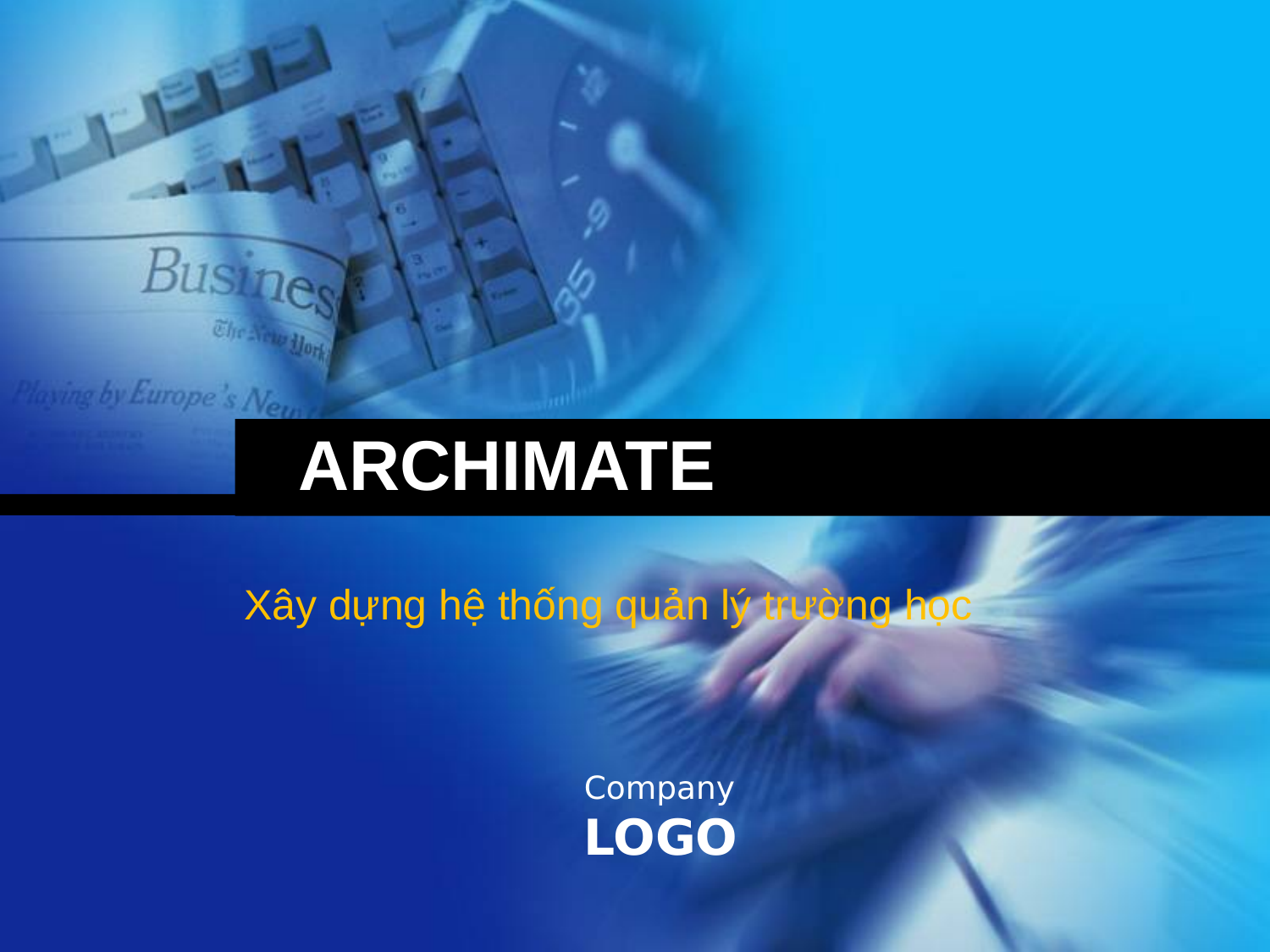

# ARCHIMATE
Xây dựng hệ thống quản lý trường học